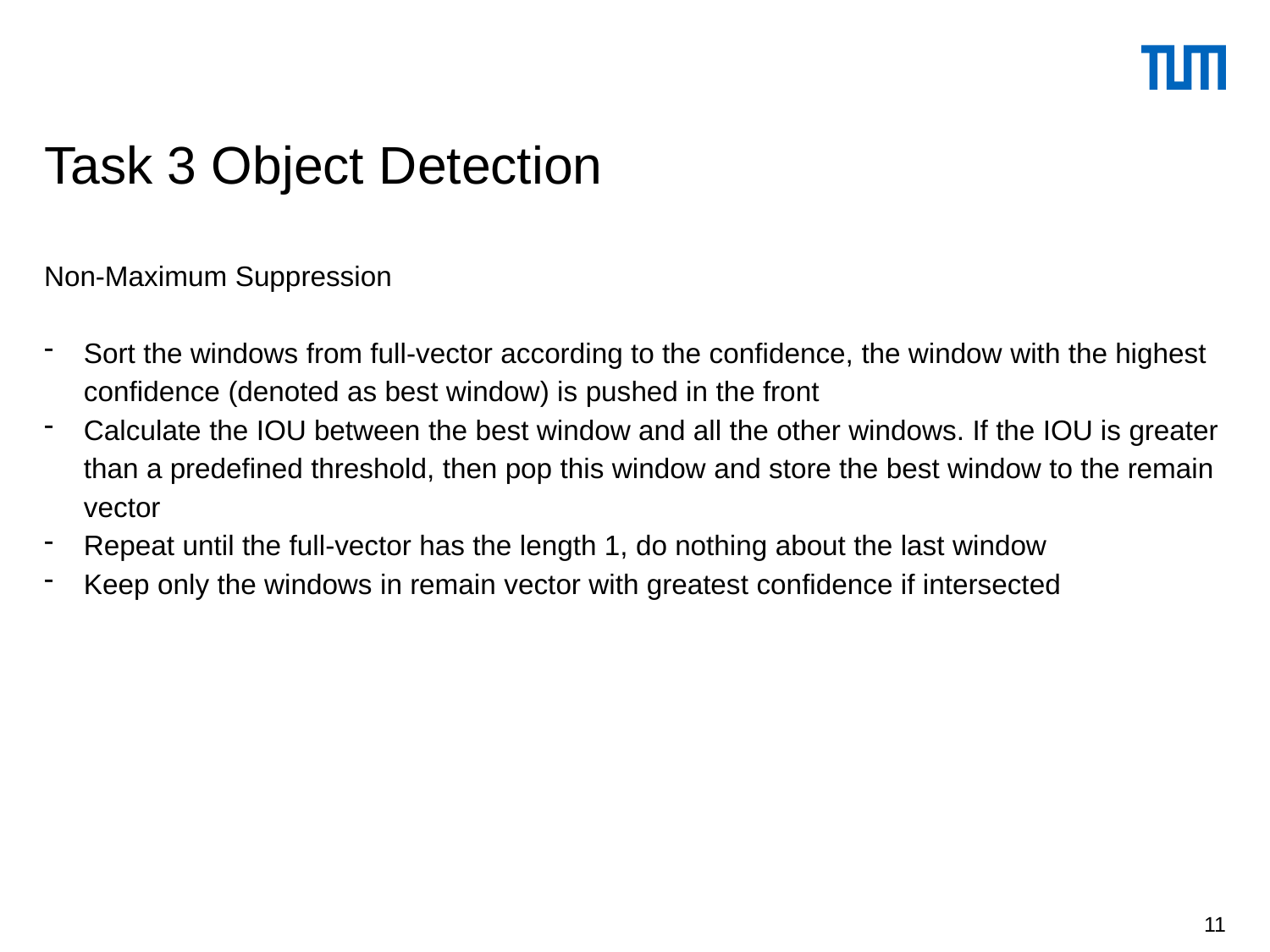

# Task 3 Object Detection
Non-Maximum Suppression

Sort the windows from full-vector according to the confidence, the window with the highest confidence (denoted as best window) is pushed in the front
Calculate the IOU between the best window and all the other windows. If the IOU is greater than a predefined threshold, then pop this window and store the best window to the remain vector
Repeat until the full-vector has the length 1, do nothing about the last window
Keep only the windows in remain vector with greatest confidence if intersected

11